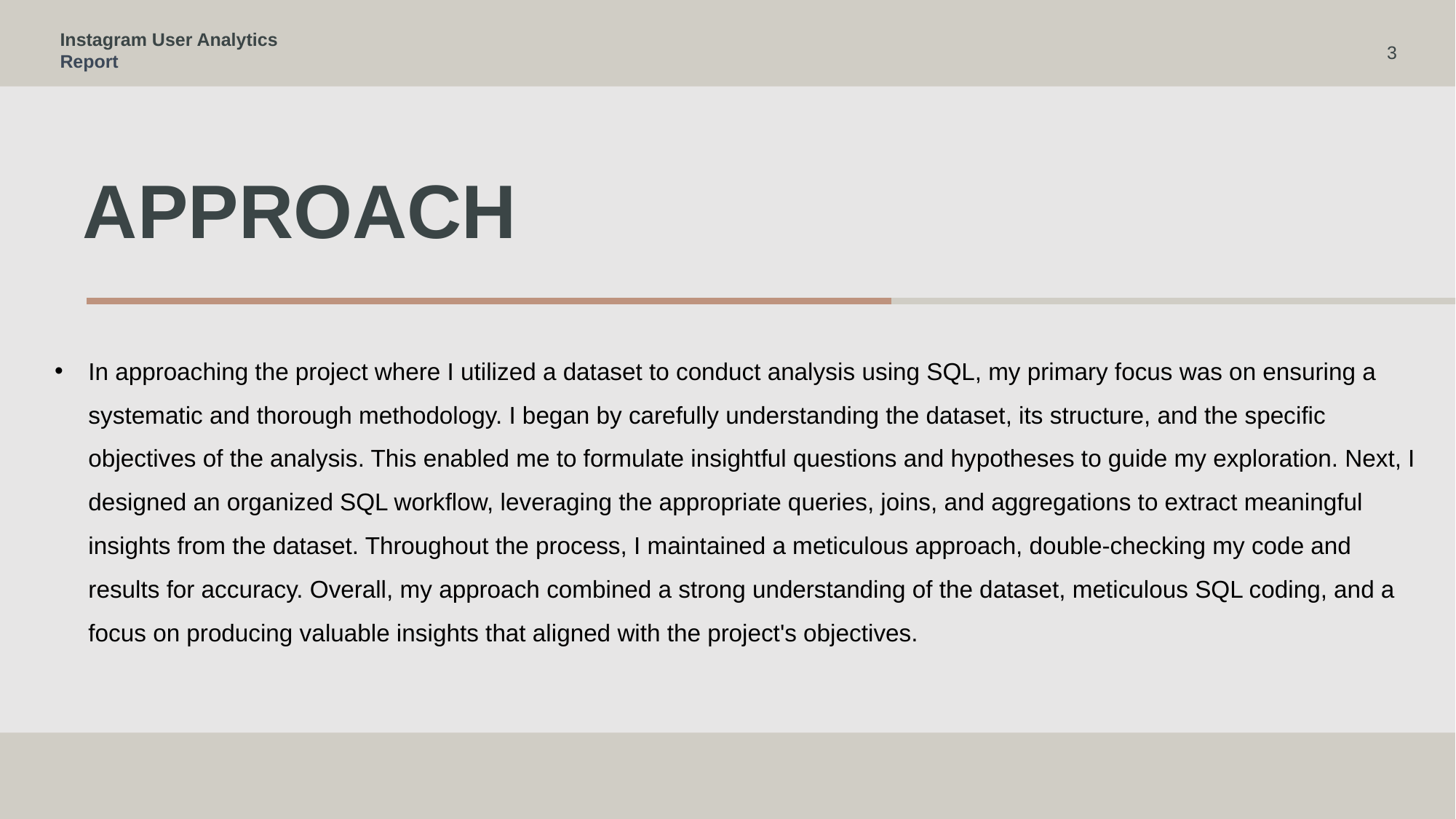

Instagram User Analytics Report
3
# Approach
In approaching the project where I utilized a dataset to conduct analysis using SQL, my primary focus was on ensuring a systematic and thorough methodology. I began by carefully understanding the dataset, its structure, and the specific objectives of the analysis. This enabled me to formulate insightful questions and hypotheses to guide my exploration. Next, I designed an organized SQL workflow, leveraging the appropriate queries, joins, and aggregations to extract meaningful insights from the dataset. Throughout the process, I maintained a meticulous approach, double-checking my code and results for accuracy. Overall, my approach combined a strong understanding of the dataset, meticulous SQL coding, and a focus on producing valuable insights that aligned with the project's objectives.